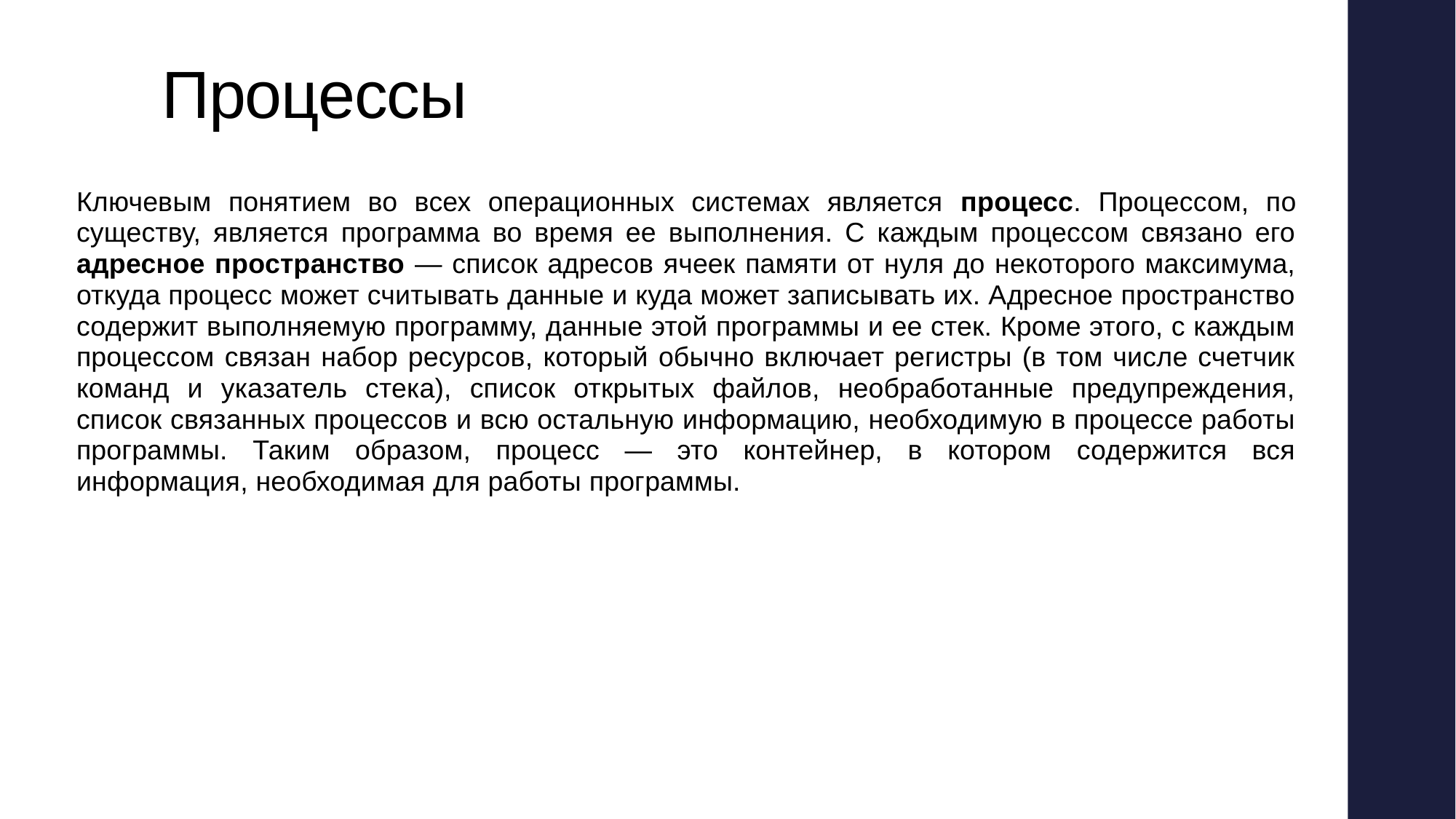

# Процессы
Ключевым понятием во всех операционных системах является процесс. Процессом, по существу, является программа во время ее выполнения. С каждым процессом связано его адресное пространство — список адресов ячеек памяти от нуля до некоторого максимума, откуда процесс может считывать данные и куда может записывать их. Адресное пространство содержит выполняемую программу, данные этой программы и ее стек. Кроме этого, с каждым процессом связан набор ресурсов, который обычно включает регистры (в том числе счетчик команд и указатель стека), список открытых файлов, необработанные предупреждения, список связанных процессов и всю остальную информацию, необходимую в процессе работы программы. Таким образом, процесс — это контейнер, в котором содержится вся информация, необходимая для работы программы.